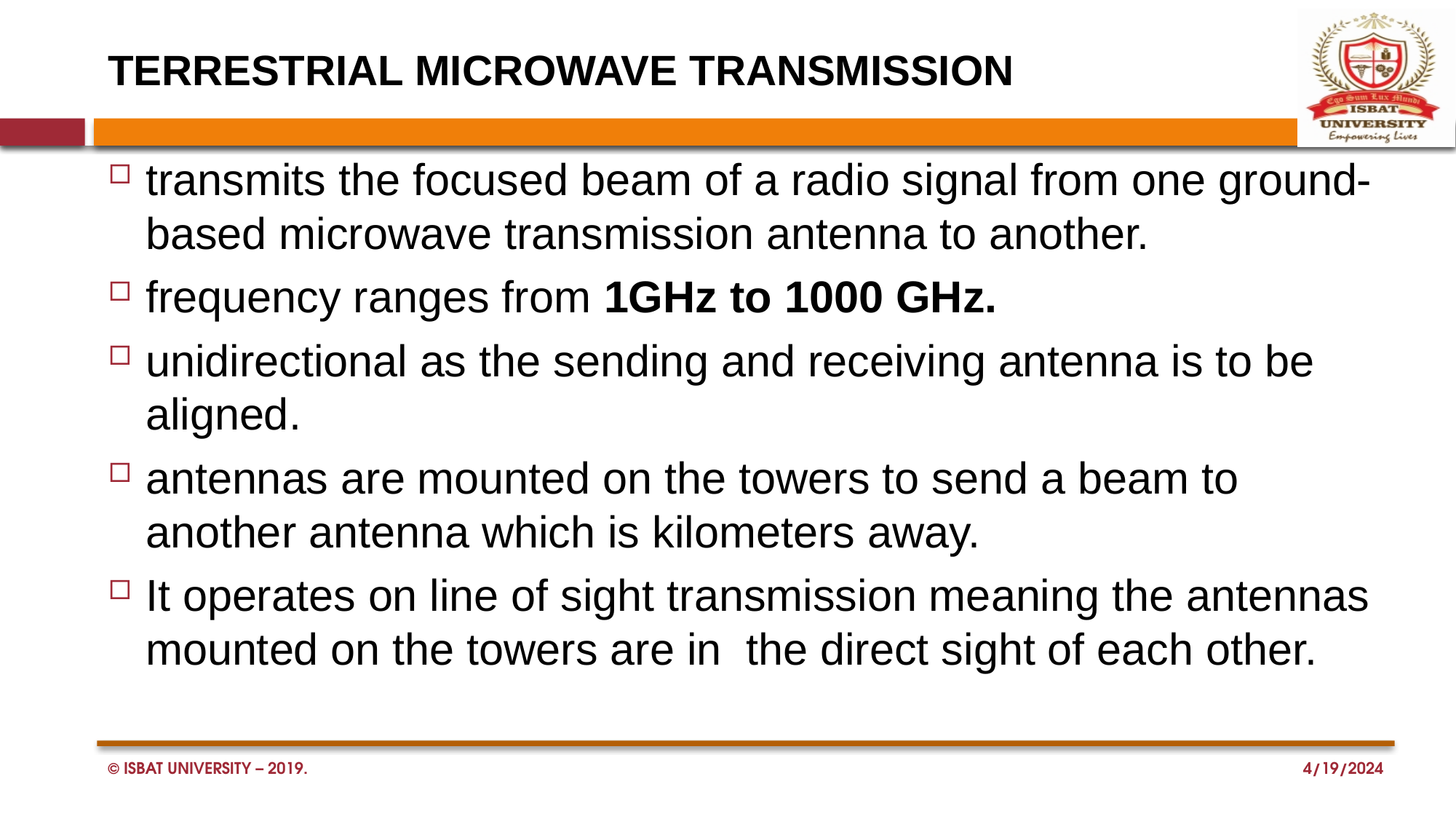

# TERRESTRIAL MICROWAVE TRANSMISSION
transmits the focused beam of a radio signal from one ground-based microwave transmission antenna to another.
frequency ranges from 1GHz to 1000 GHz.
unidirectional as the sending and receiving antenna is to be aligned.
antennas are mounted on the towers to send a beam to another antenna which is kilometers away.
It operates on line of sight transmission meaning the antennas mounted on the towers are in  the direct sight of each other.